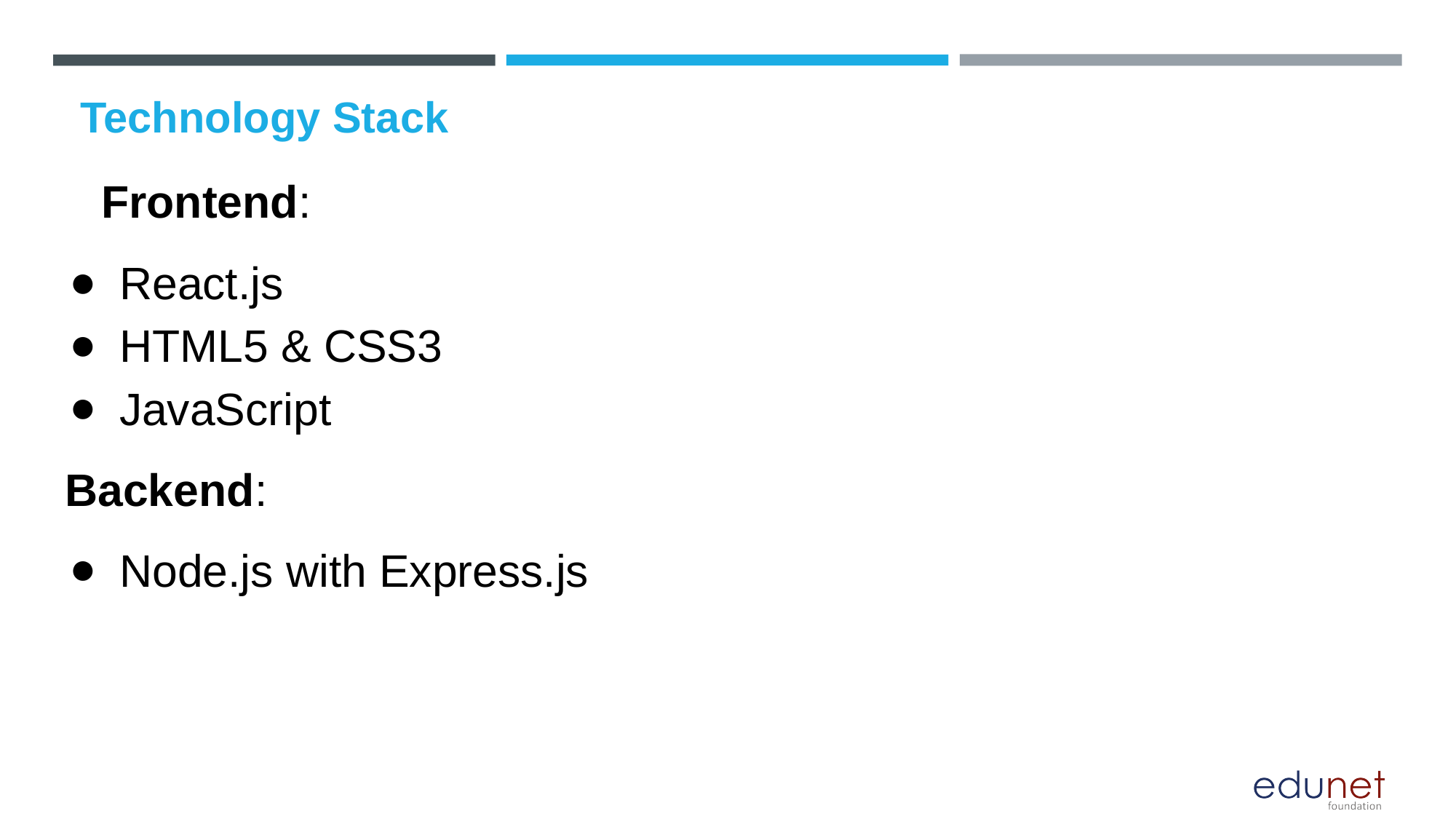

# Technology Stack
Frontend:
React.js
HTML5 & CSS3
JavaScript
Backend:
Node.js with Express.js